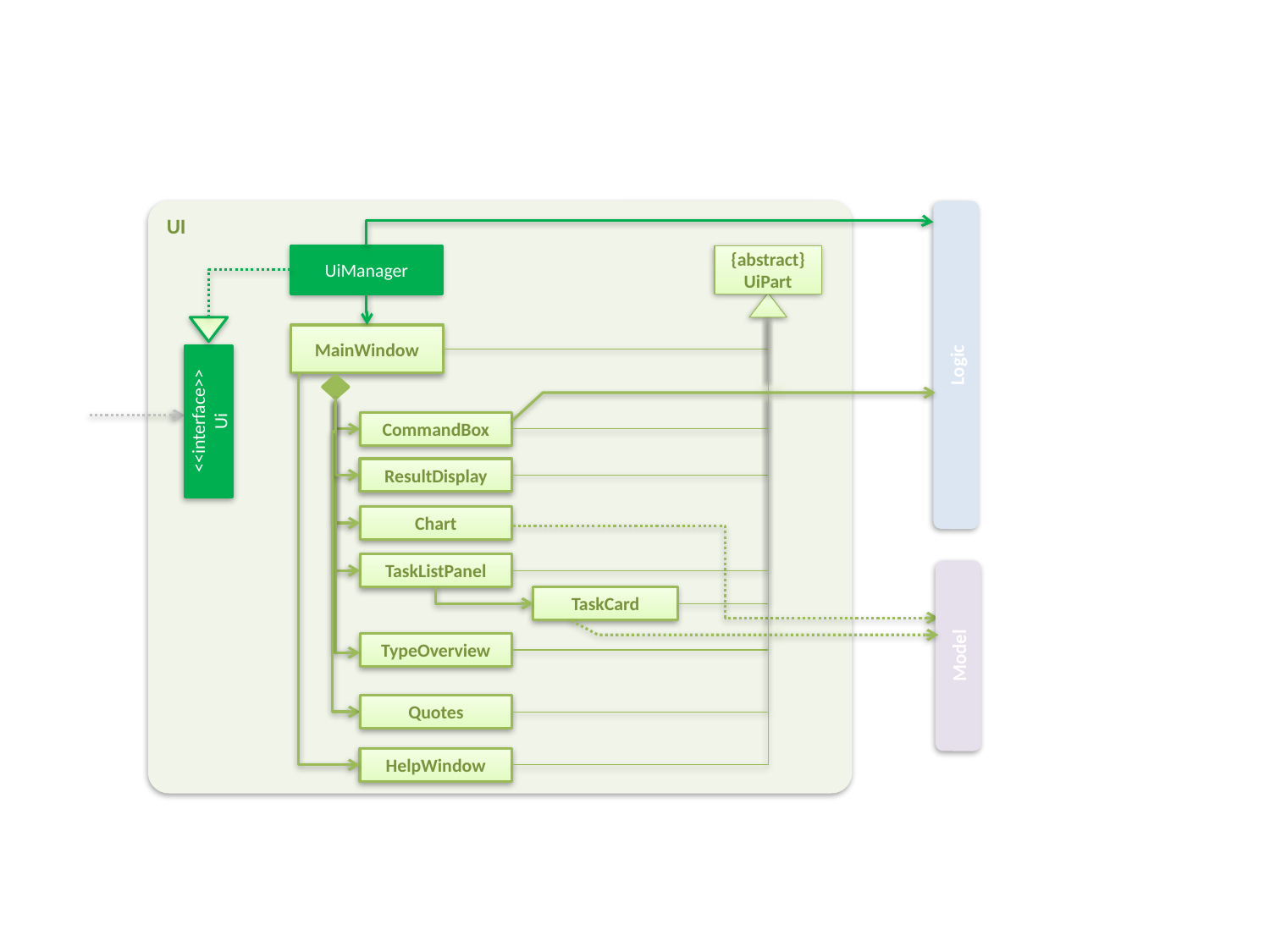

UI
UiManager
{abstract}
UiPart

MainWindow
Logic

<<interface>>
Ui
CommandBox
ResultDisplay
Chart
TaskListPanel
TaskCard

Model
TypeOverview
Quotes
HelpWindow